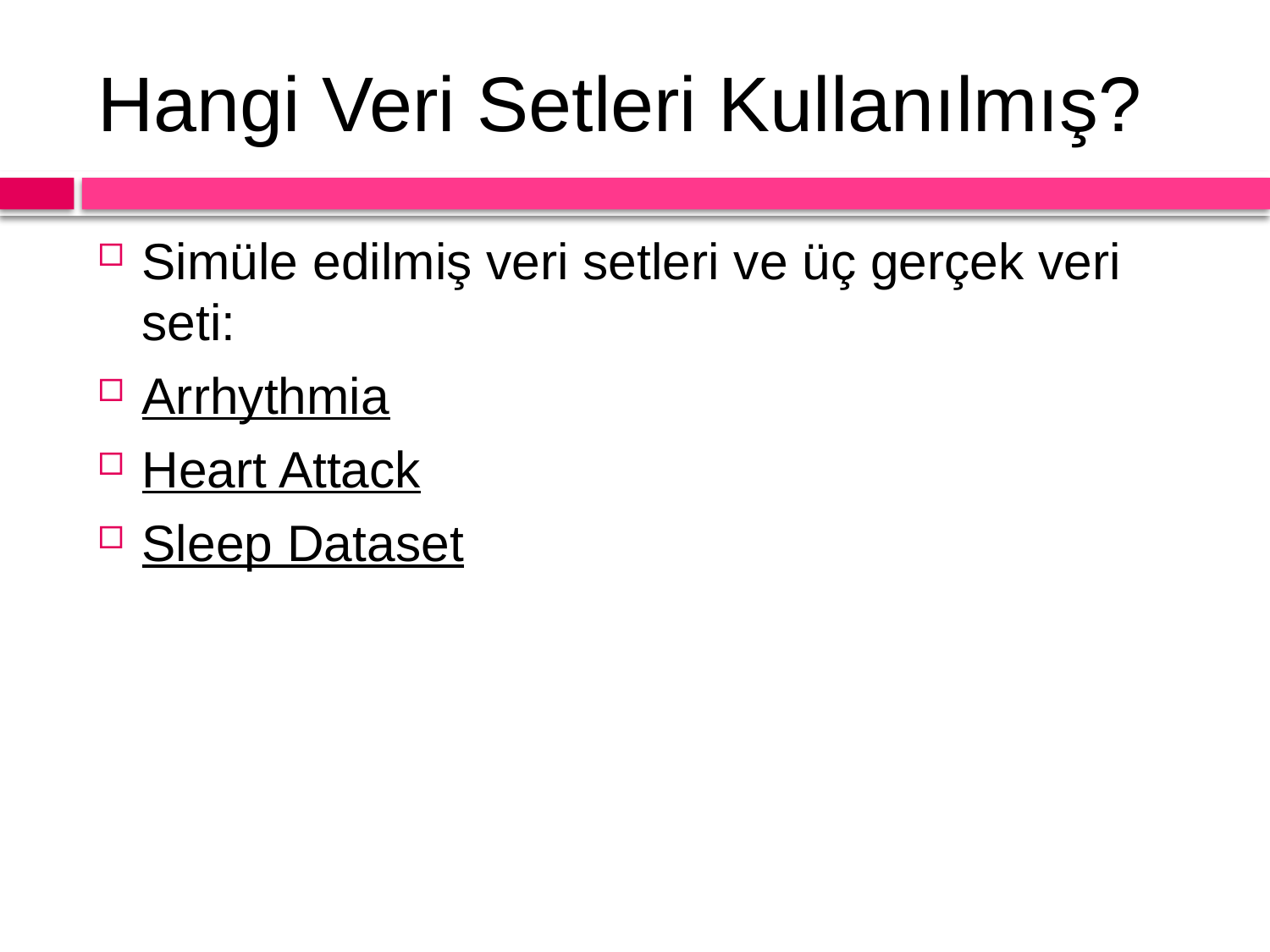

# Hangi Veri Setleri Kullanılmış?
Simüle edilmiş veri setleri ve üç gerçek veri seti:
Arrhythmia
Heart Attack
Sleep Dataset